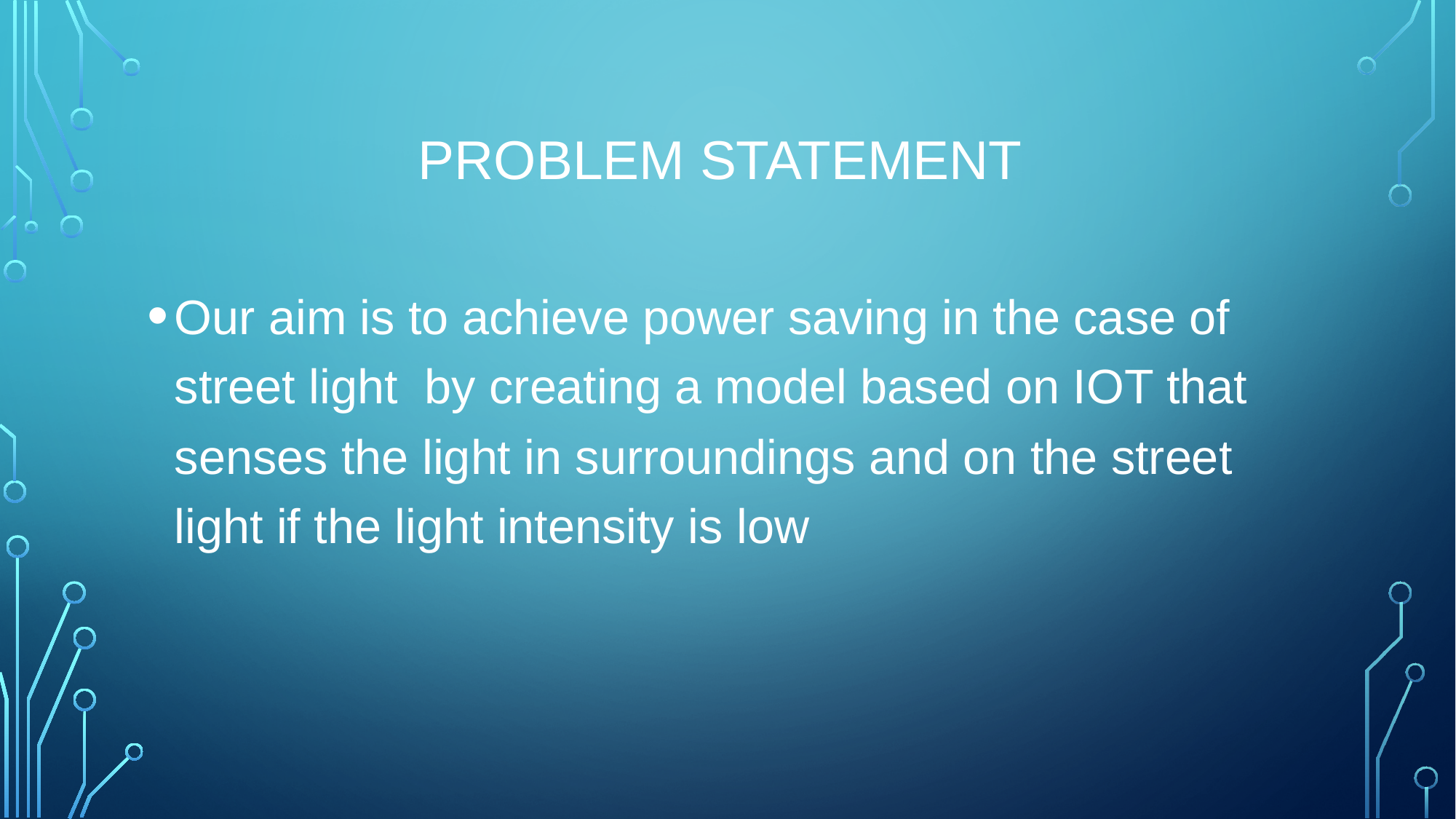

# Problem statement
Our aim is to achieve power saving in the case of street light  by creating a model based on IOT that senses the light in surroundings and on the street light if the light intensity is low